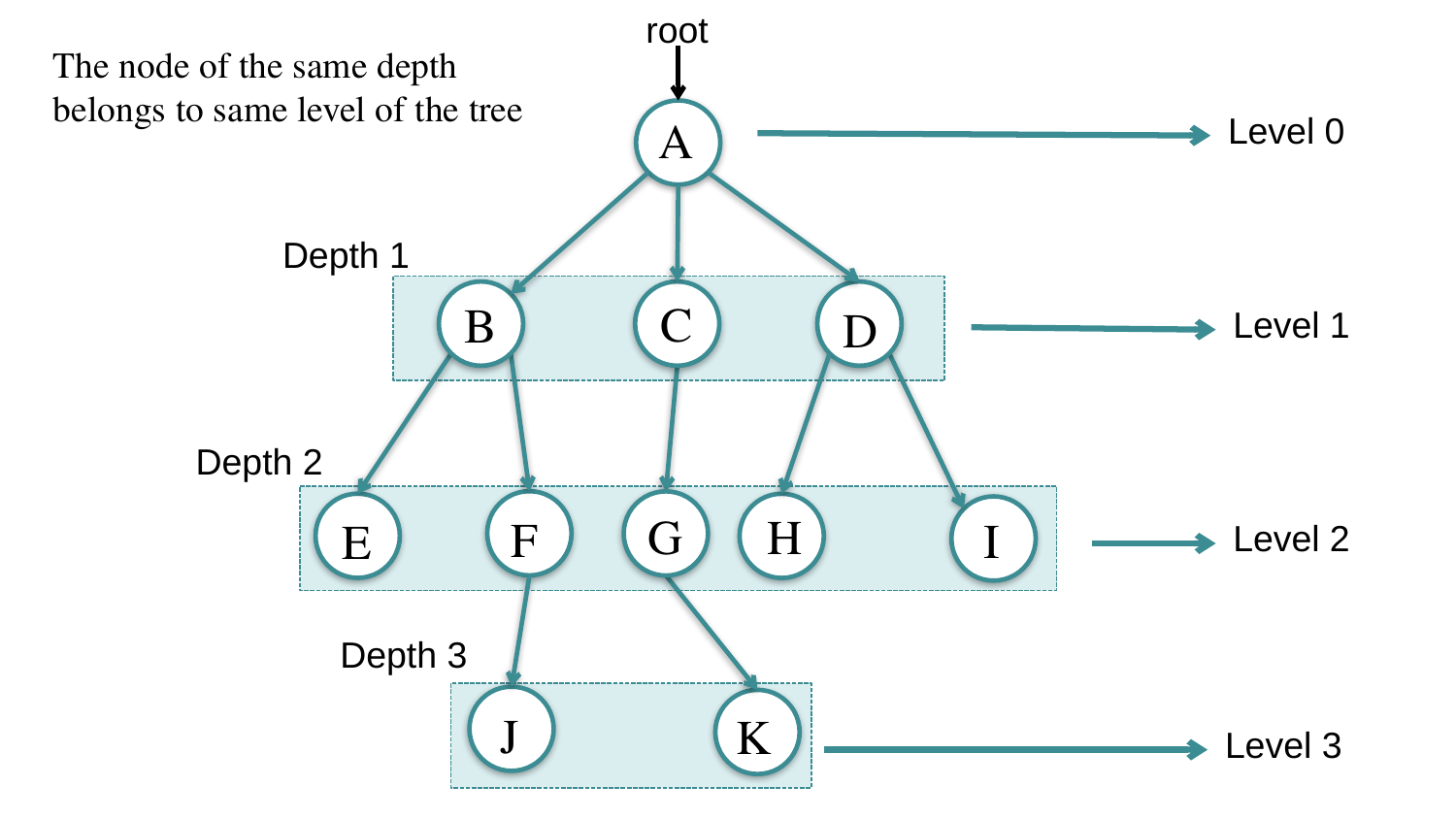

root
The node of the same depth belongs to same level of the tree

Level 0
A
Depth 1

C
B
D
Level 1
Depth 2

G
H
F
I
E
Level 2
Depth 3

J
K
Level 3